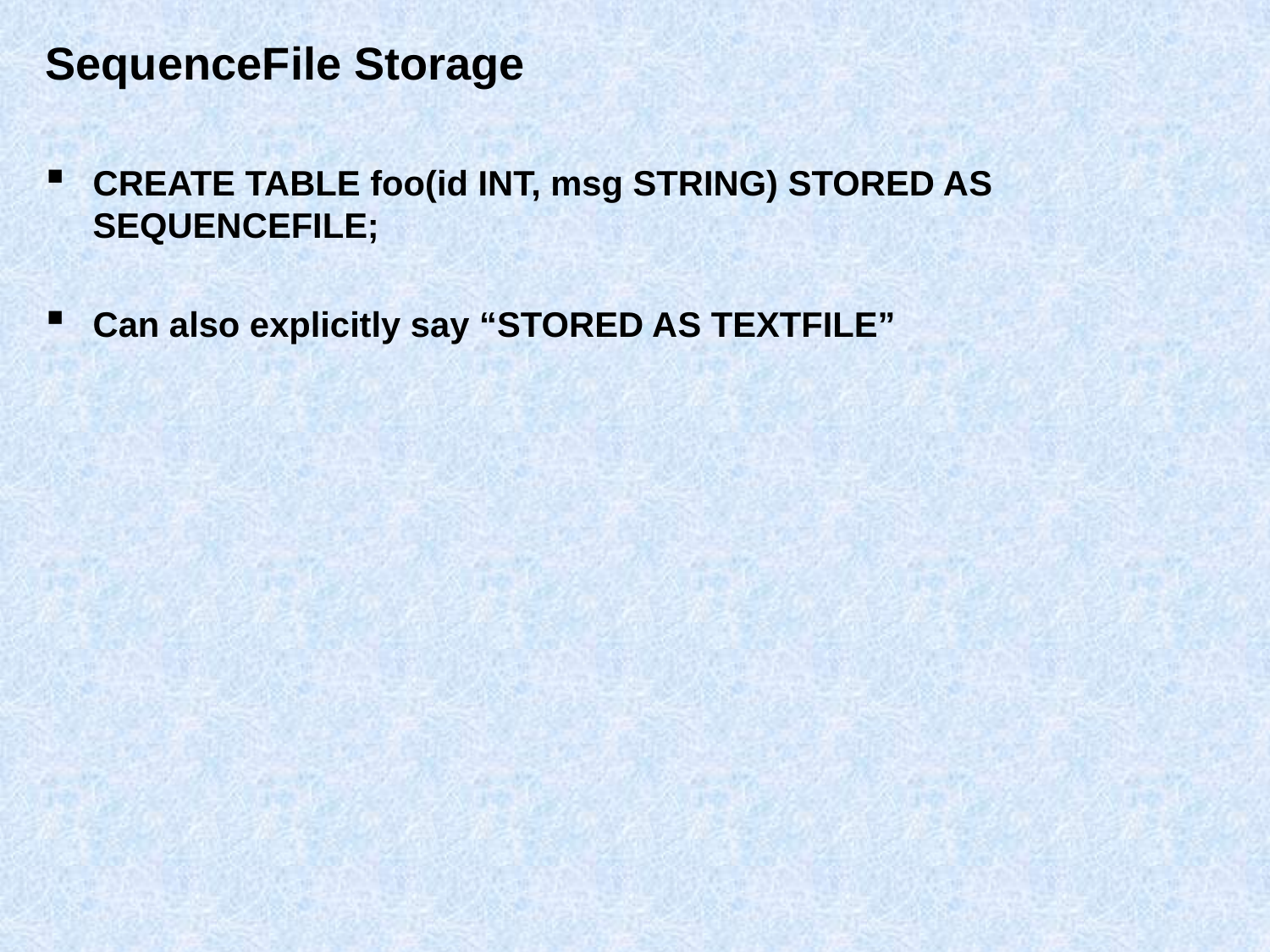

# SequenceFile Storage
CREATE TABLE foo(id INT, msg STRING) STORED AS SEQUENCEFILE;

Can also explicitly say “STORED AS TEXTFILE”